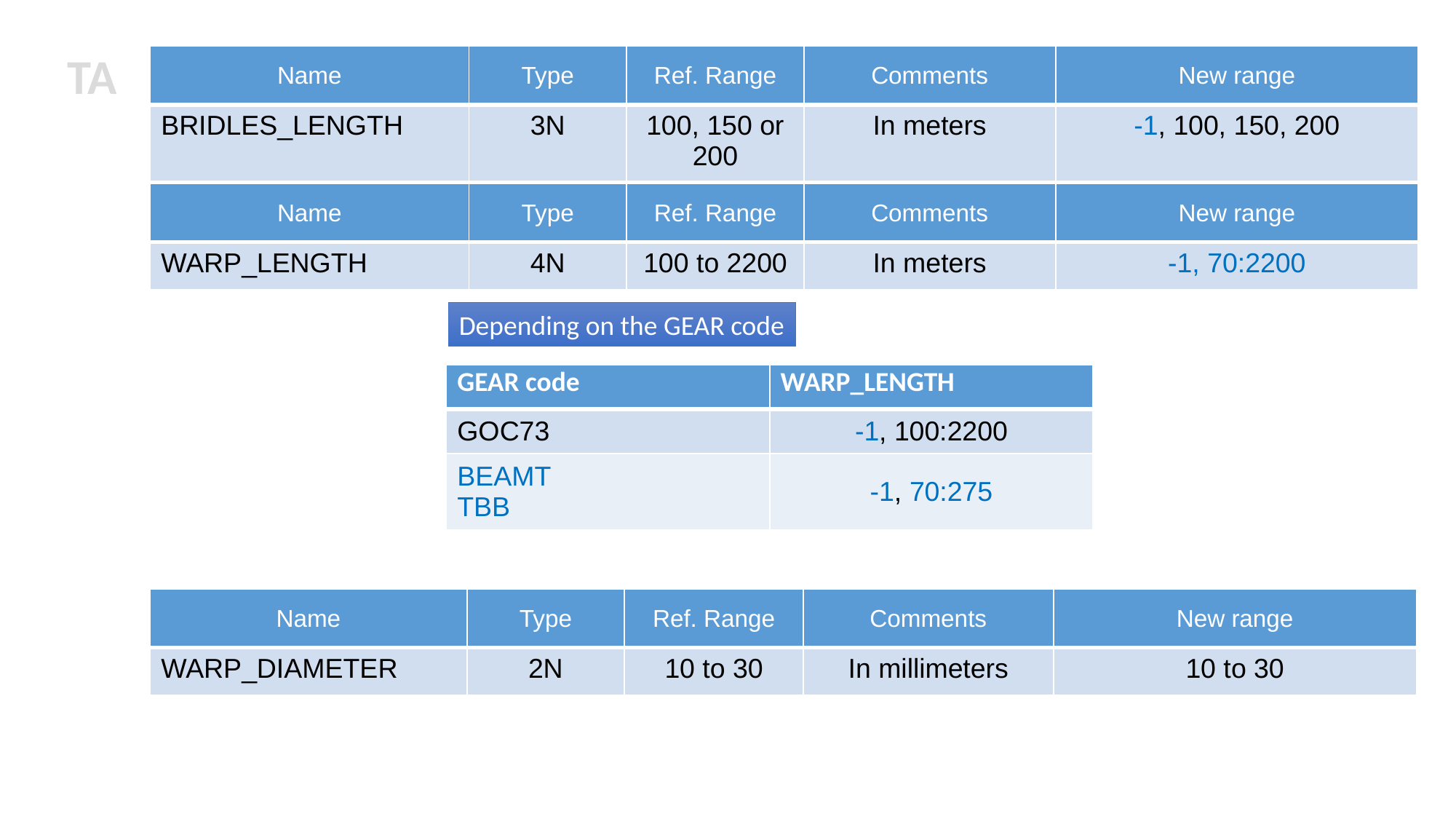

TA
| Name | Type | Ref. Range | Comments | New range |
| --- | --- | --- | --- | --- |
| BRIDLES\_LENGTH | 3N | 100, 150 or 200 | In meters | -1, 100, 150, 200 |
| Name | Type | Ref. Range | Comments | New range |
| --- | --- | --- | --- | --- |
| WARP\_LENGTH | 4N | 100 to 2200 | In meters | -1, 70:2200 |
Depending on the GEAR code
| GEAR code | WARP\_LENGTH |
| --- | --- |
| GOC73 | -1, 100:2200 |
| BEAMT TBB | -1, 70:275 |
| Name | Type | Ref. Range | Comments | New range |
| --- | --- | --- | --- | --- |
| WARP\_DIAMETER | 2N | 10 to 30 | In millimeters | 10 to 30 |